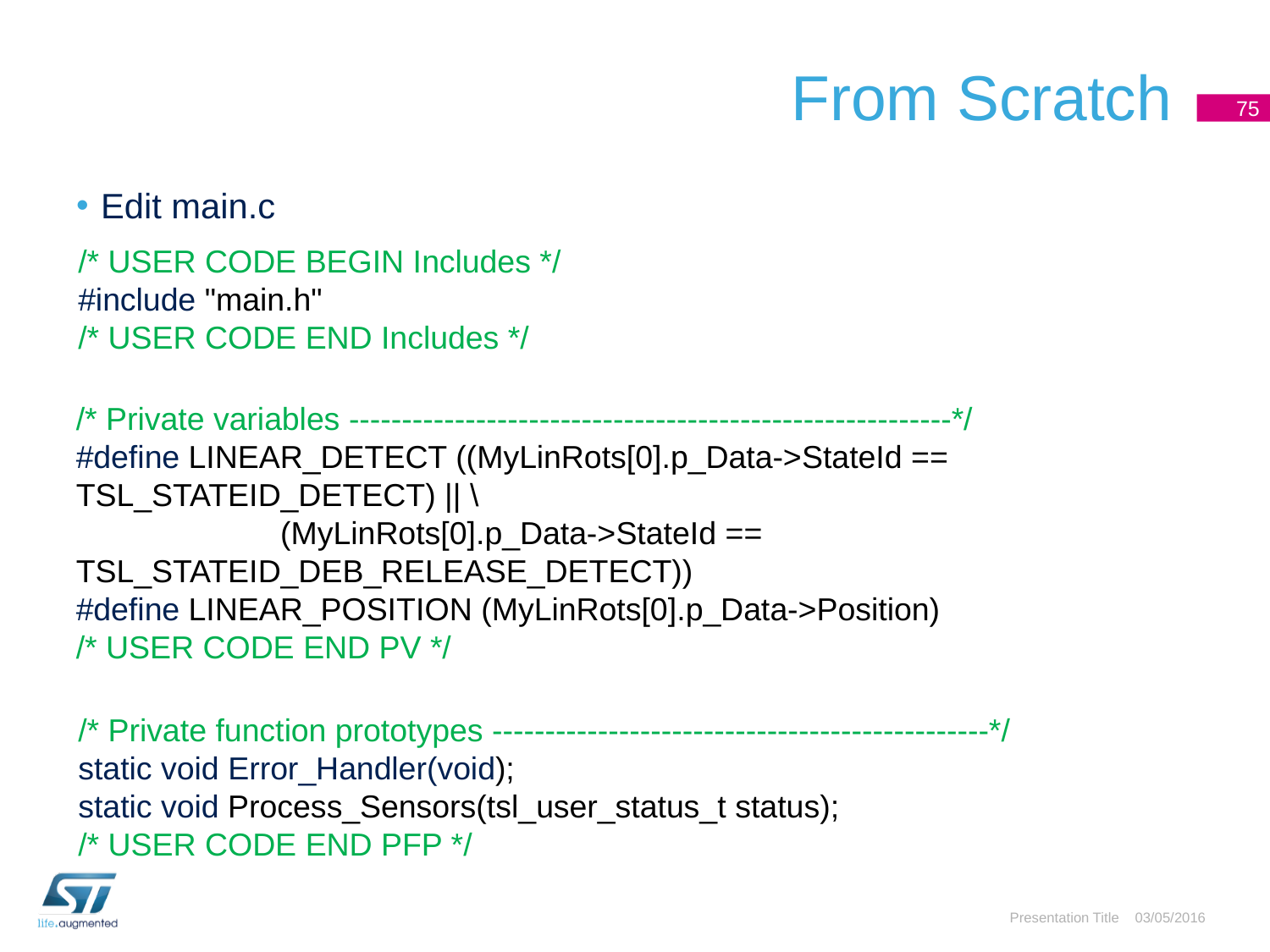

# From Scratch
75
Edit main.c
/* USER CODE BEGIN Includes */
#include "main.h"
/* USER CODE END Includes */
/* Private variables ---------------------------------------------------------*/
#define LINEAR_DETECT ((MyLinRots[0].p_Data->StateId == TSL_STATEID_DETECT) || \
                       (MyLinRots[0].p_Data->StateId == TSL_STATEID_DEB_RELEASE_DETECT))
#define LINEAR_POSITION (MyLinRots[0].p_Data->Position)
/* USER CODE END PV */
/* Private function prototypes -----------------------------------------------*/
static void Error_Handler(void);
static void Process_Sensors(tsl_user_status_t status);
/* USER CODE END PFP */

Presentation Title
03/05/2016